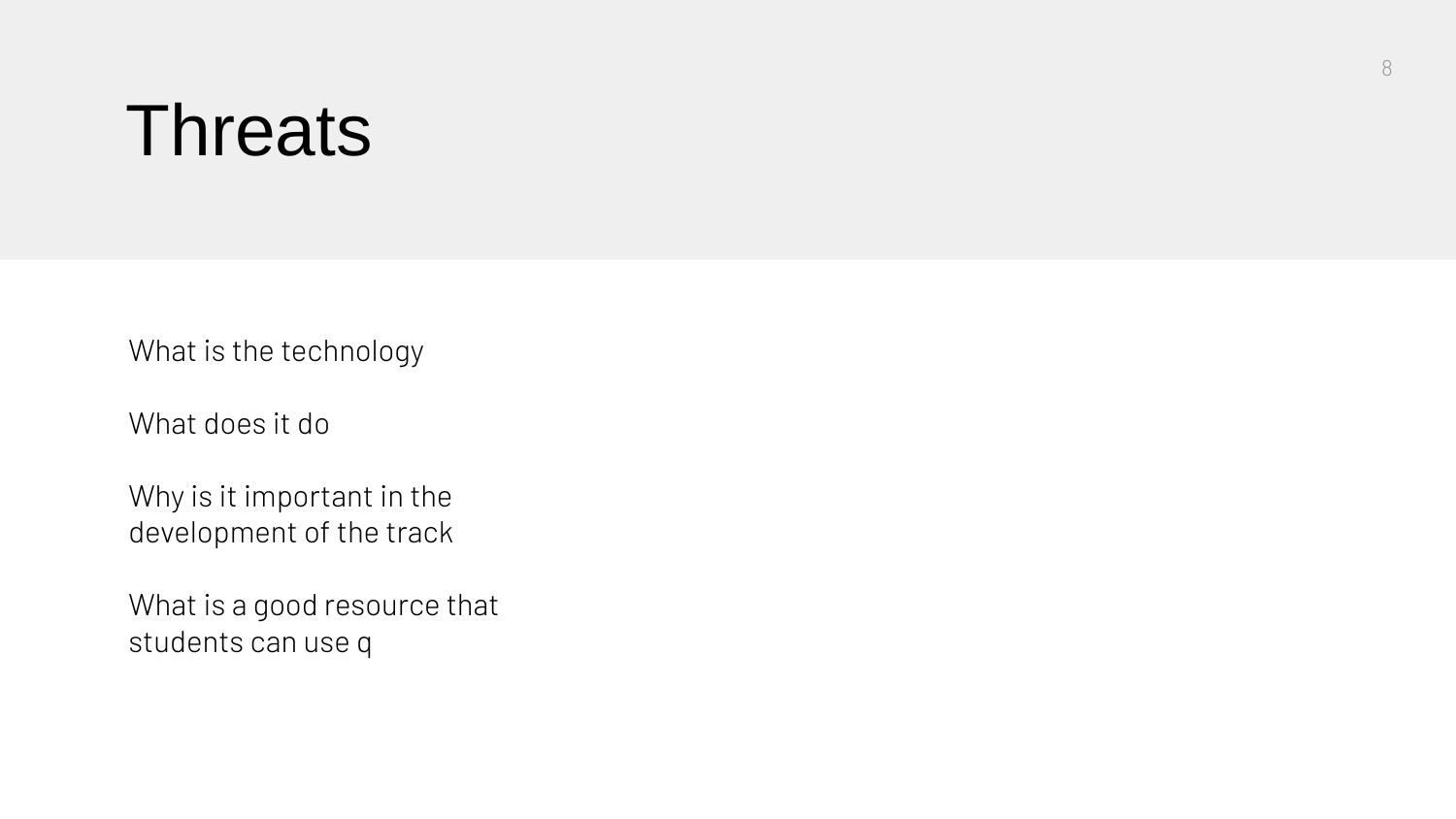

8
Threats

What is the technology

What does it do

Why is it important in the
development of the track

What is a good resource that students can use q